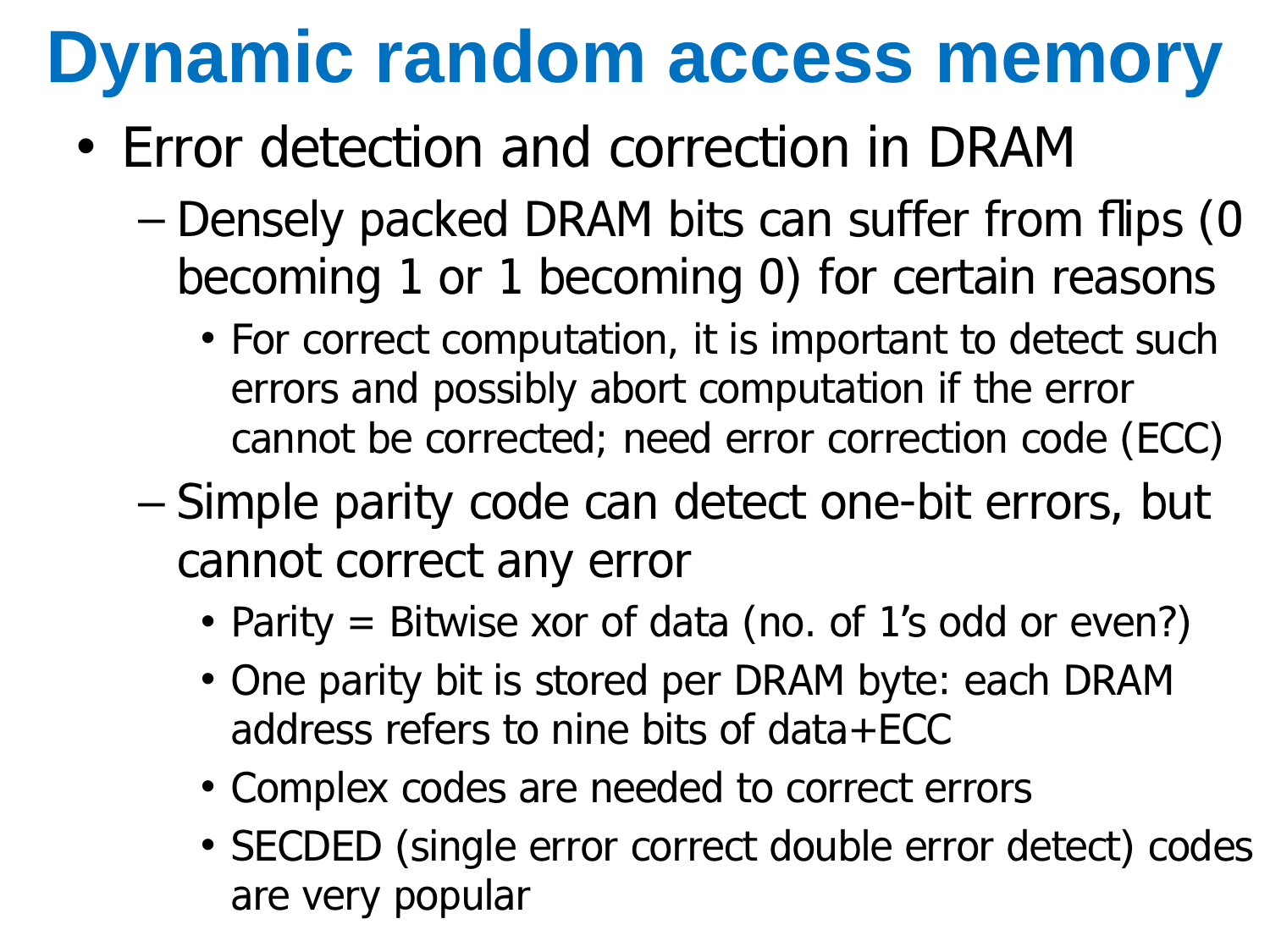

# Dynamic random access memory
Error detection and correction in DRAM
Densely packed DRAM bits can suffer from flips (0 becoming 1 or 1 becoming 0) for certain reasons
For correct computation, it is important to detect such errors and possibly abort computation if the error cannot be corrected; need error correction code (ECC)
Simple parity code can detect one-bit errors, but cannot correct any error
Parity = Bitwise xor of data (no. of 1’s odd or even?)
One parity bit is stored per DRAM byte: each DRAM address refers to nine bits of data+ECC
Complex codes are needed to correct errors
SECDED (single error correct double error detect) codes are very popular